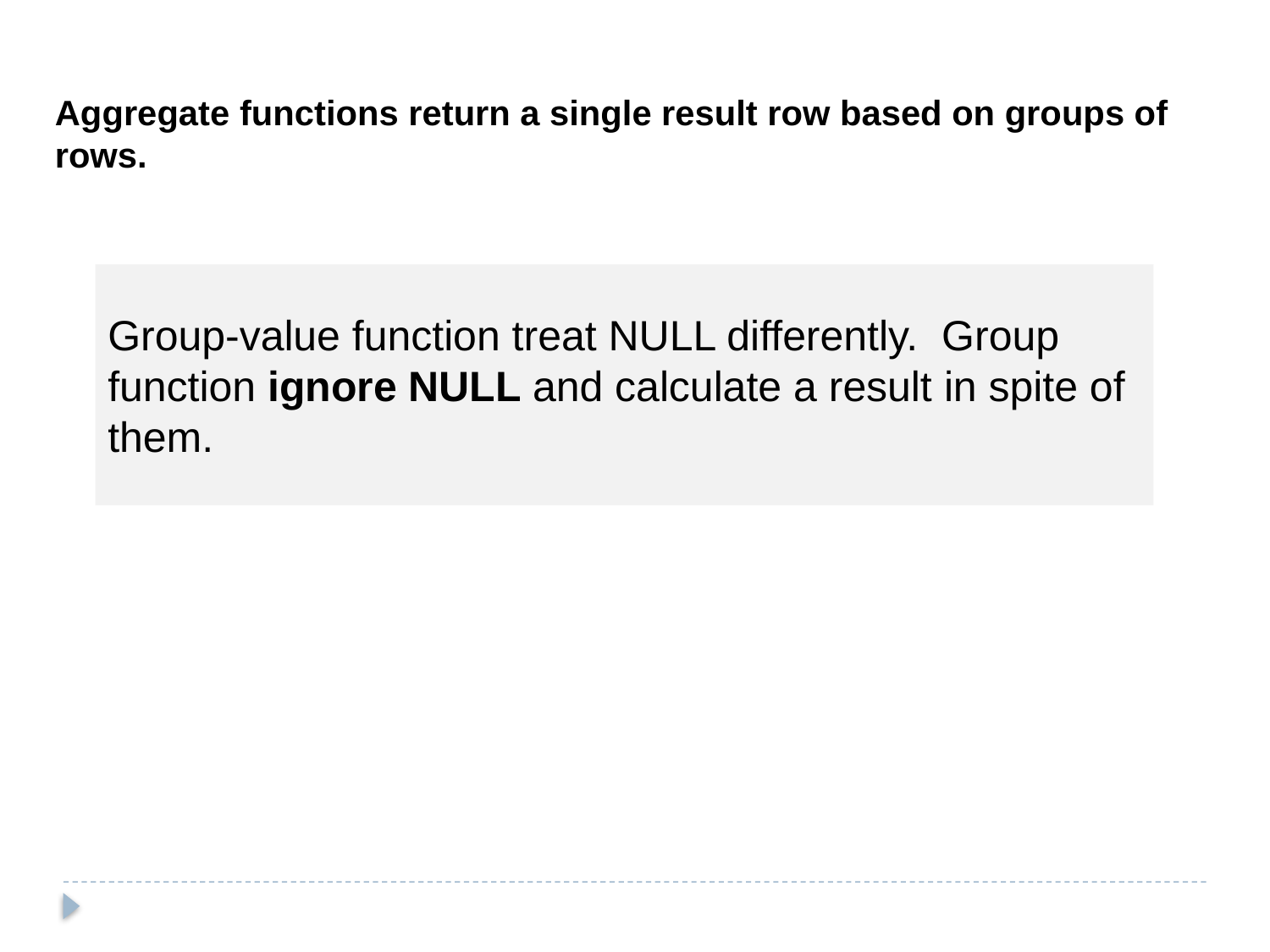

Aggregate functions return a single result row based on groups of rows.

Group-value function treat NULL differently.  Group function ignore NULL and calculate a result in spite of them.